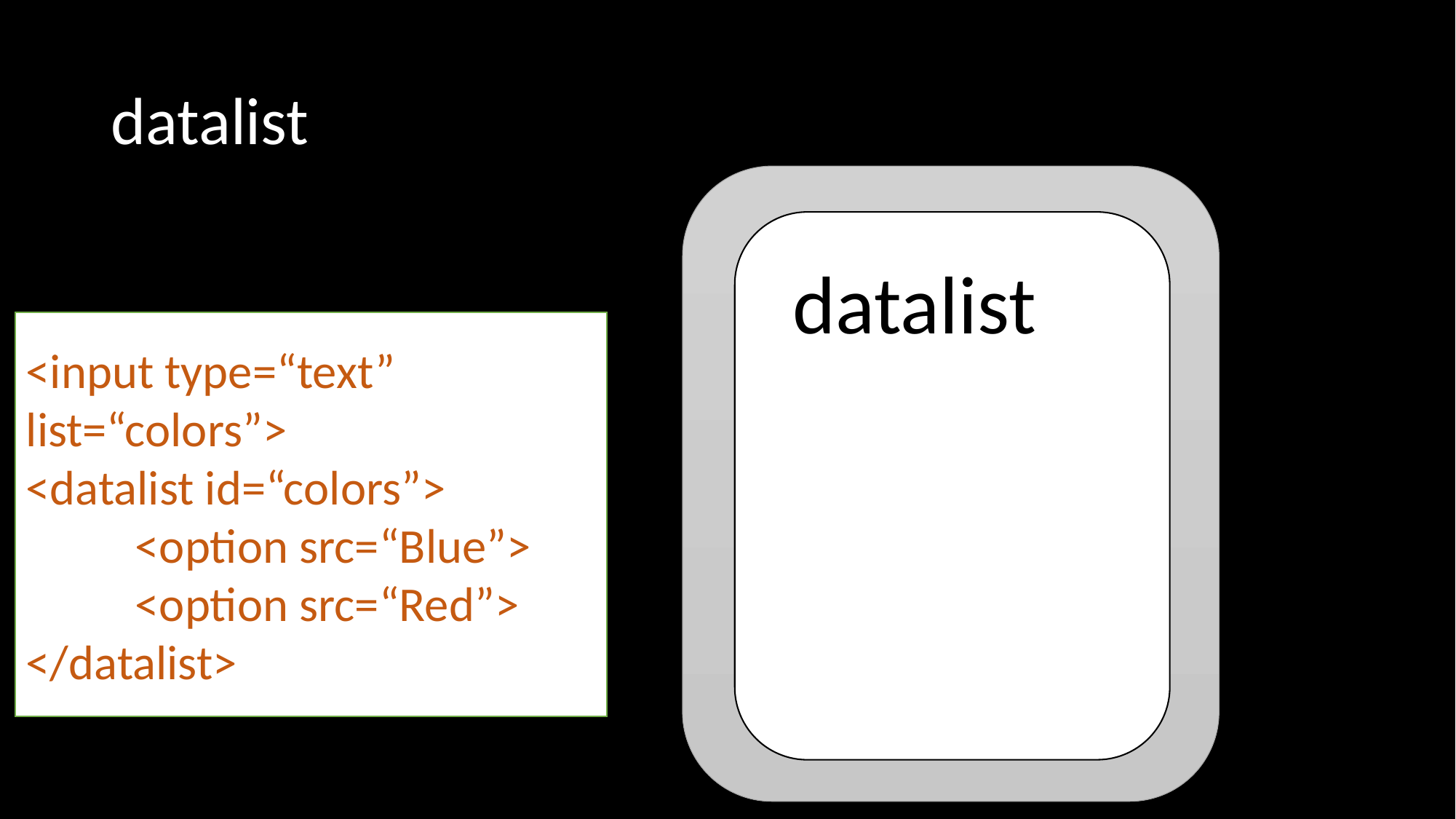

# datalist

datalist
<input type=“text” list=“colors”>
<datalist id=“colors”>
	<option src=“Blue”>
	<option src=“Red”>
</datalist>